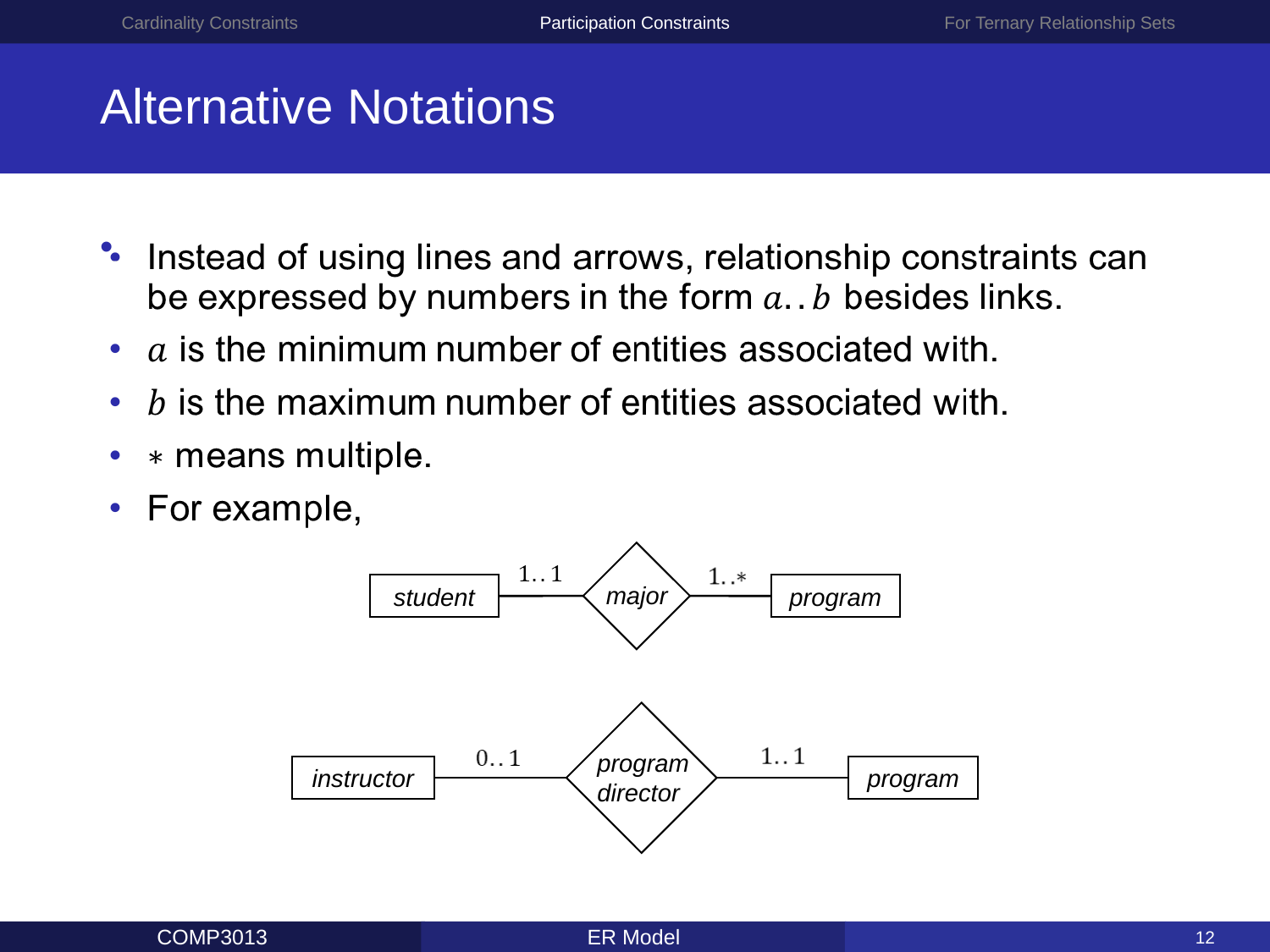

Cardinality Constraints
Participation Constraints
For Ternary Relationship Sets
# Alternative Notations

major
student
program

program
director
instructor
program